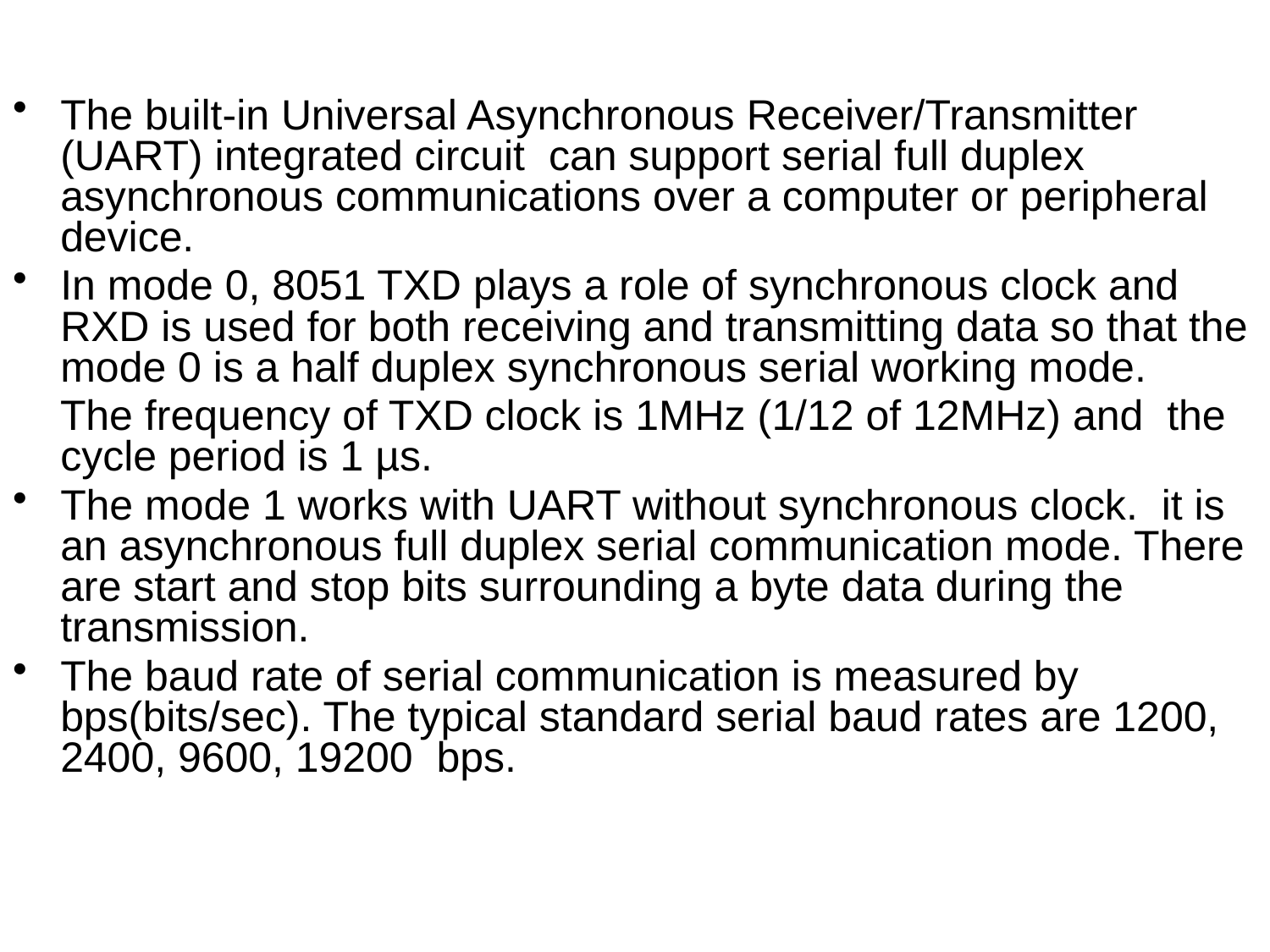

The built-in Universal Asynchronous Receiver/Transmitter (UART) integrated circuit  can support serial full duplex asynchronous communications over a computer or peripheral device.
In mode 0, 8051 TXD plays a role of synchronous clock and RXD is used for both receiving and transmitting data so that the mode 0 is a half duplex synchronous serial working mode.
    The frequency of TXD clock is 1MHz (1/12 of 12MHz) and  the cycle period is 1 µs.
The mode 1 works with UART without synchronous clock.  it is an asynchronous full duplex serial communication mode. There are start and stop bits surrounding a byte data during the transmission.
The baud rate of serial communication is measured by bps(bits/sec). The typical standard serial baud rates are 1200, 2400, 9600, 19200  bps.